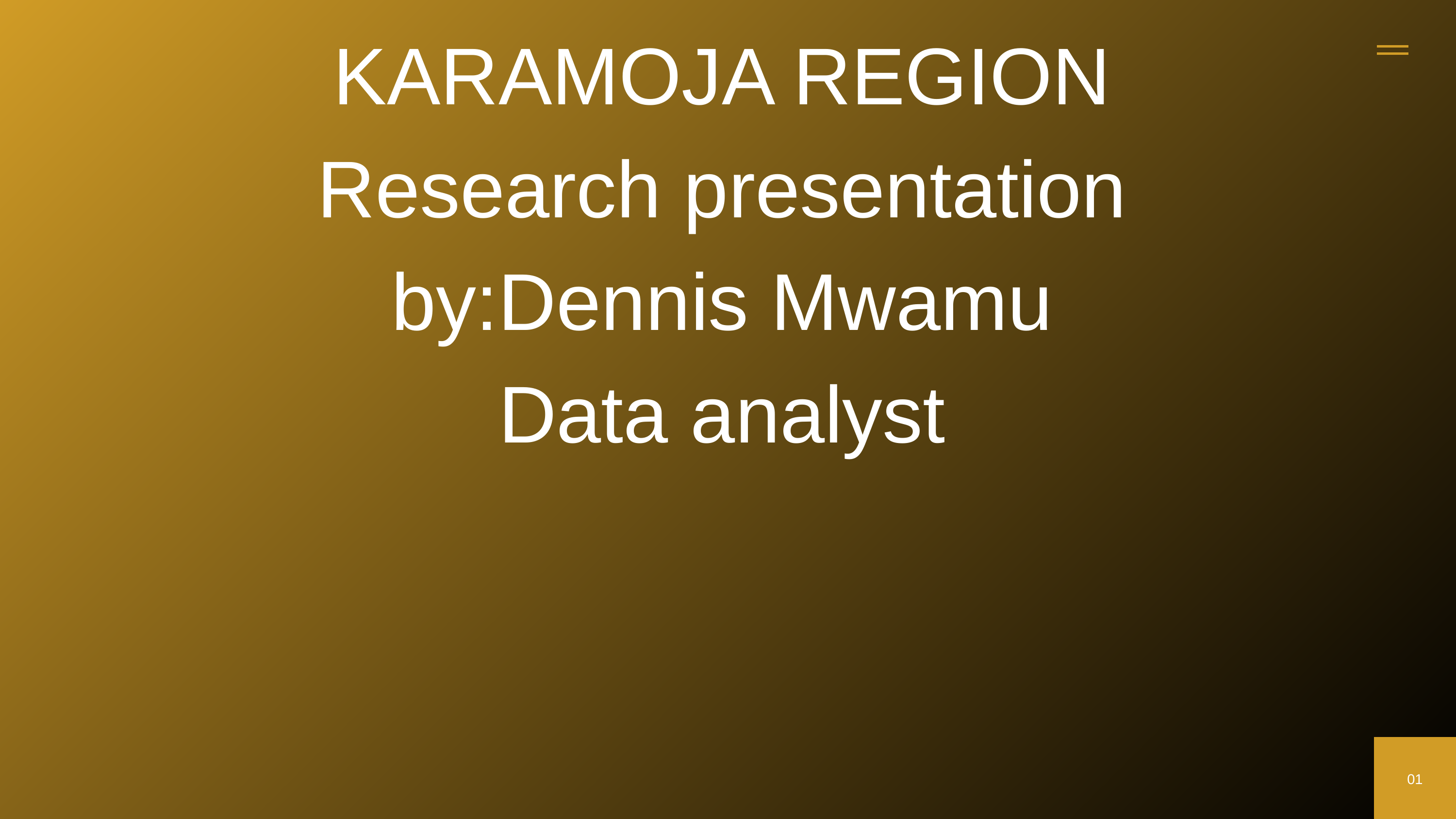

KARAMOJA REGION
Research presentation
by:Dennis Mwamu
Data analyst

01